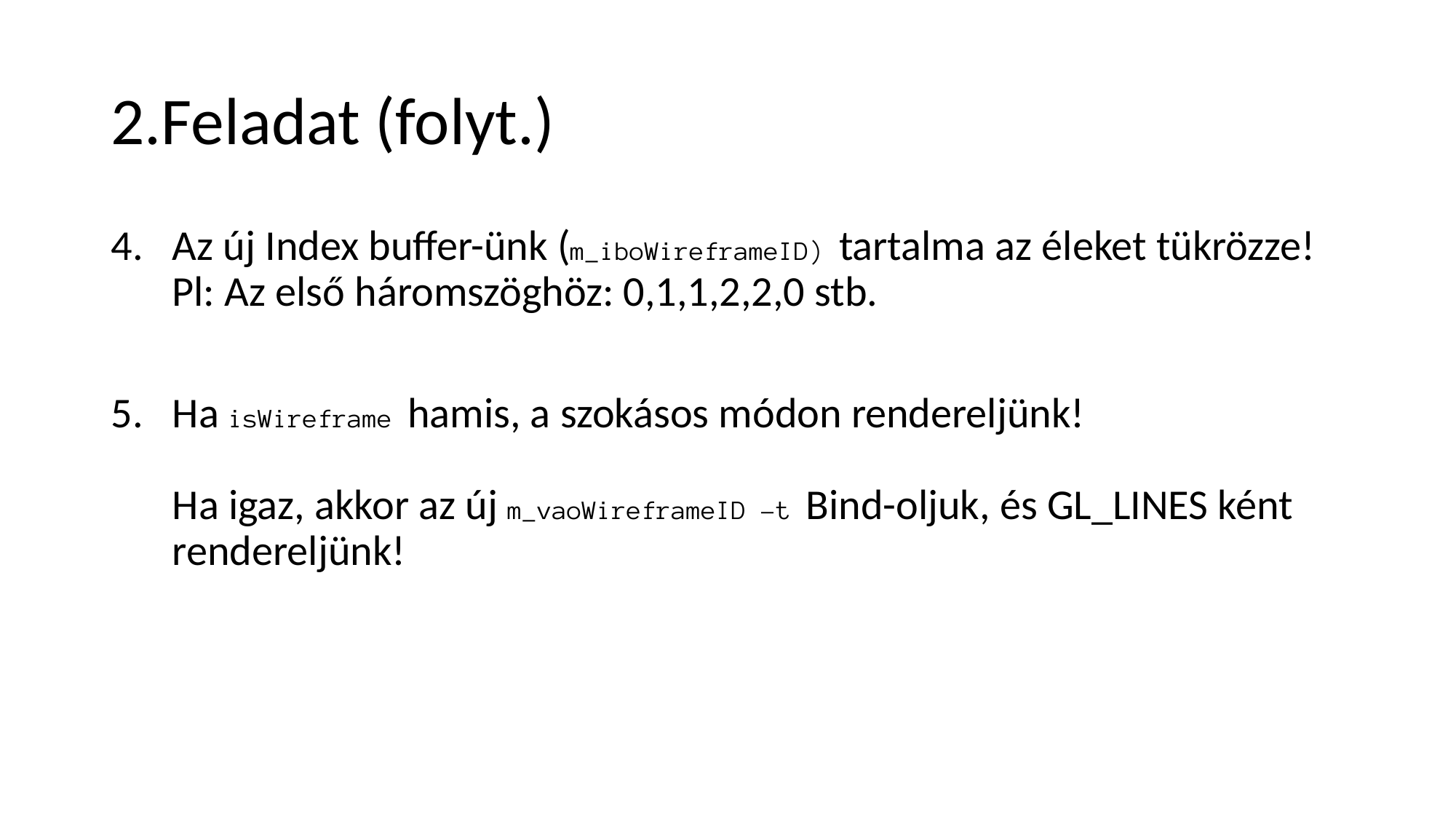

# 2.Feladat (folyt.)
Az új Index buffer-ünk (m_iboWireframeID) tartalma az éleket tükrözze!
Pl: Az első háromszöghöz: 0,1,1,2,2,0 stb.

Ha isWireframe hamis, a szokásos módon rendereljünk!
Ha igaz, akkor az új m_vaoWireframeID –t Bind-oljuk, és GL_LINES ként rendereljünk!